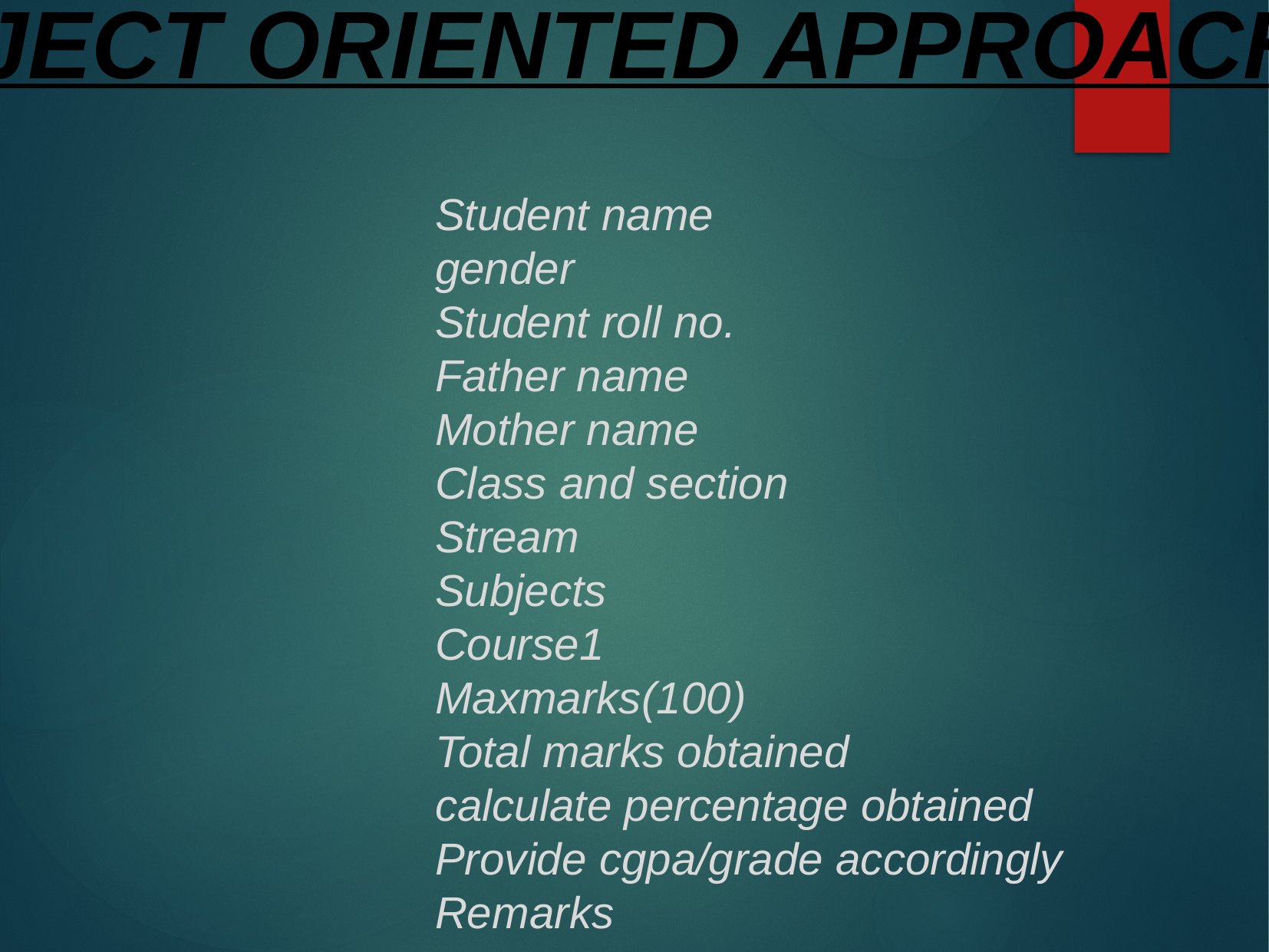

OBJECT ORIENTED APPROACH

Student name
gender
Student roll no.
Father name
Mother name
Class and section
Stream
Subjects
Course1
Maxmarks(100)
Total marks obtained
calculate percentage obtained
Provide cgpa/grade accordingly
Remarks